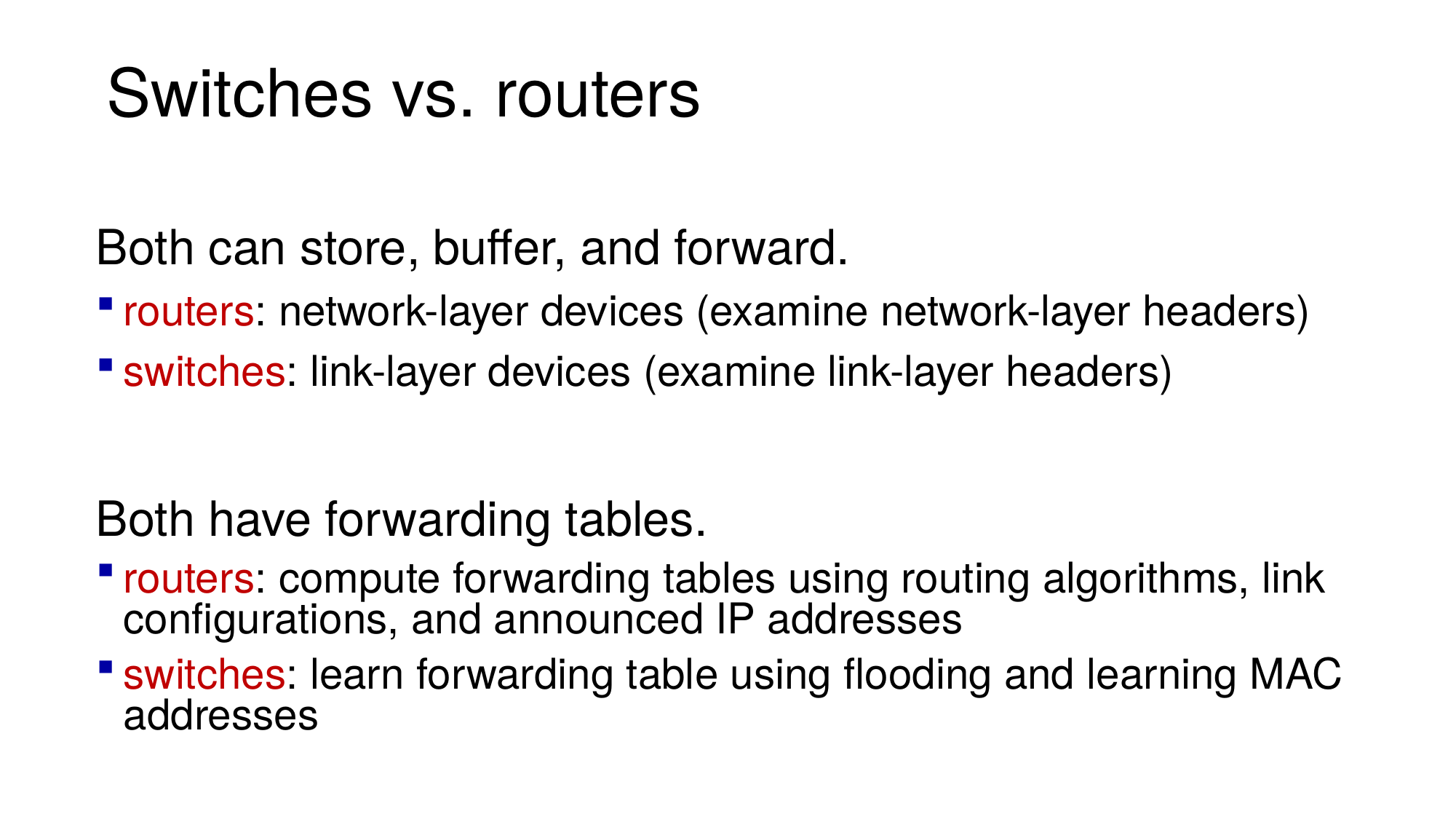

# Switches vs. routers
Both can store, buffer, and forward.
routers: network-layer devices (examine network-layer headers)
switches: link-layer devices (examine link-layer headers)

Both have forwarding tables.
routers: compute forwarding tables using routing algorithms, link configurations, and announced IP addresses
switches: learn forwarding table using flooding and learning MAC addresses